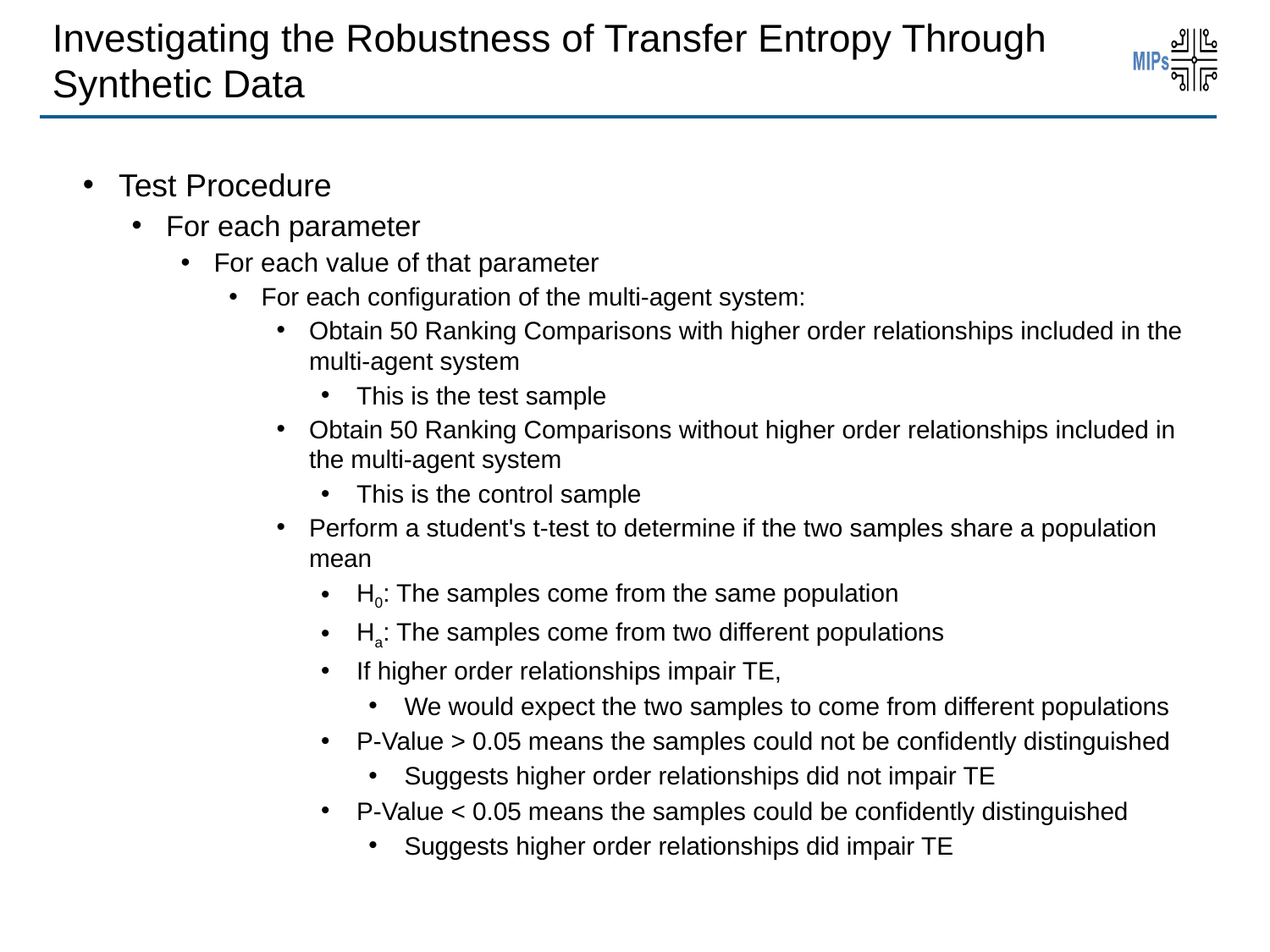

# Investigating the Robustness of Transfer Entropy Through Synthetic Data
Test Procedure
For each parameter
For each value of that parameter
For each configuration of the multi-agent system:
Obtain 50 Ranking Comparisons with higher order relationships included in the multi-agent system
This is the test sample
Obtain 50 Ranking Comparisons without higher order relationships included in the multi-agent system
This is the control sample
Perform a student's t-test to determine if the two samples share a population mean
H0: The samples come from the same population
Ha: The samples come from two different populations
If higher order relationships impair TE,
We would expect the two samples to come from different populations
P-Value > 0.05 means the samples could not be confidently distinguished
Suggests higher order relationships did not impair TE
P-Value < 0.05 means the samples could be confidently distinguished
Suggests higher order relationships did impair TE